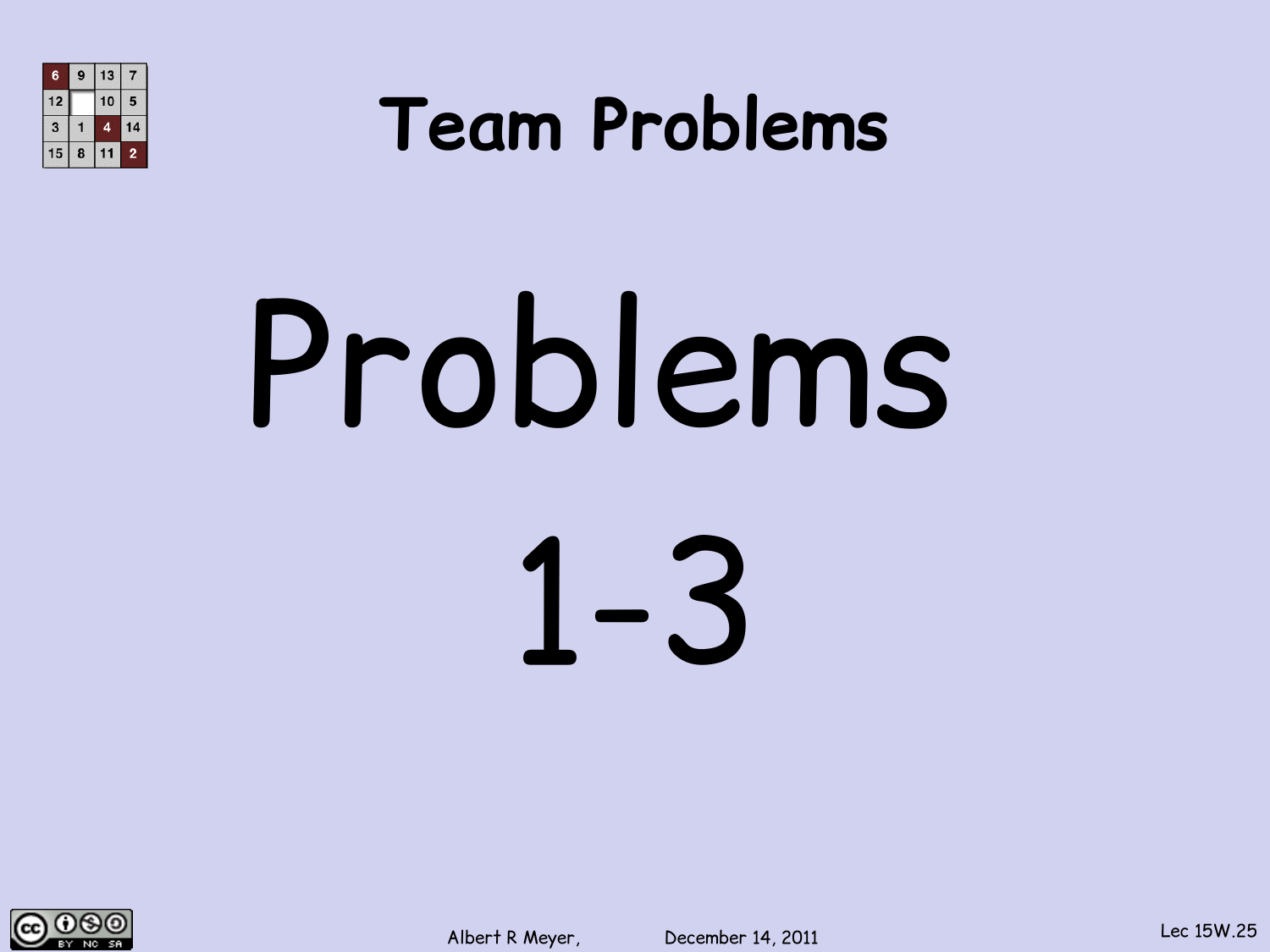

# Team Problems
Problems
1-3
Lec 15W.25

Albert R Meyer,                December 14, 2011